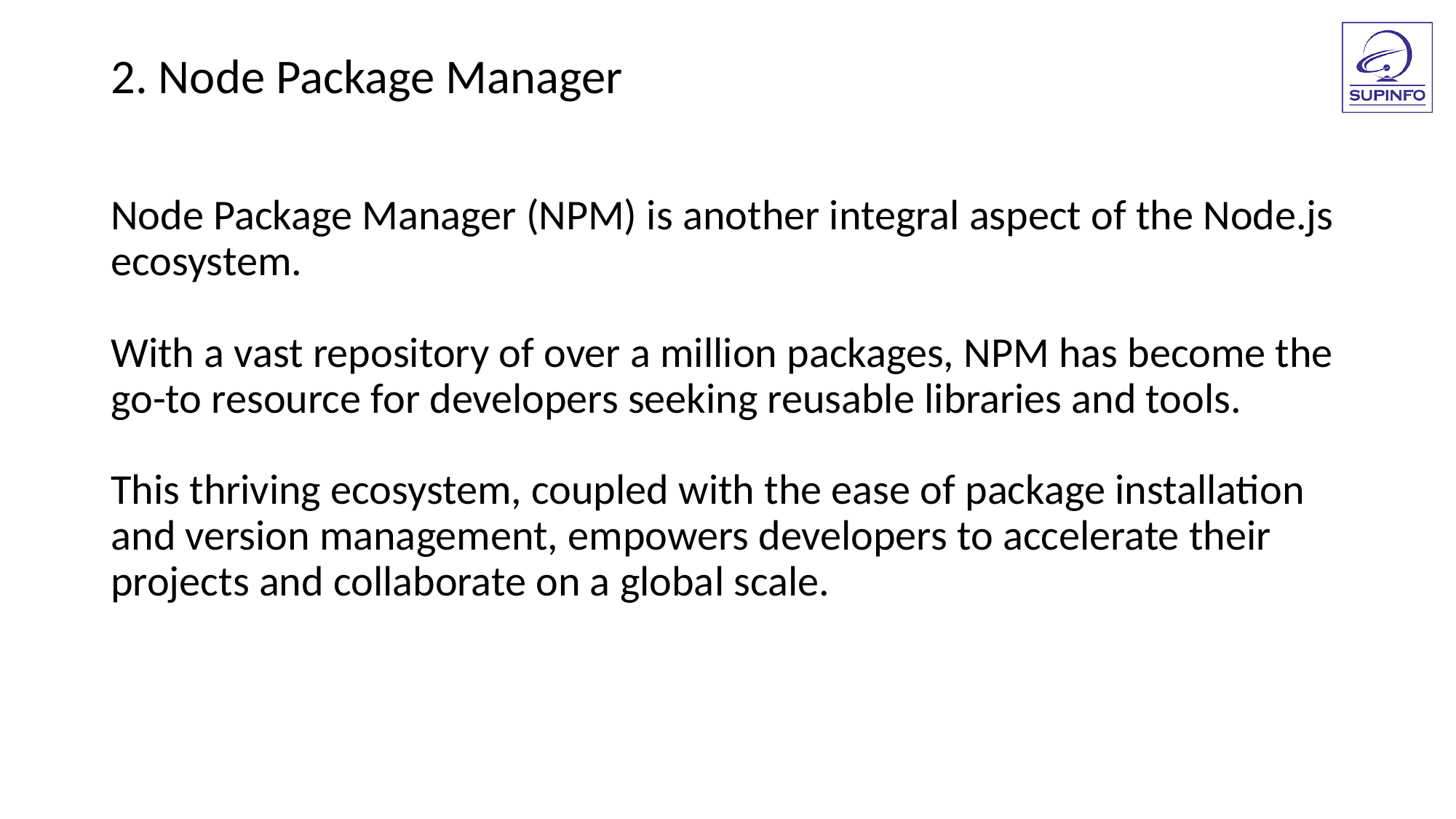

2. Node Package Manager

Node Package Manager (NPM) is another integral aspect of the Node.js ecosystem.

With a vast repository of over a million packages, NPM has become the go-to resource for developers seeking reusable libraries and tools.

This thriving ecosystem, coupled with the ease of package installation and version management, empowers developers to accelerate their projects and collaborate on a global scale.